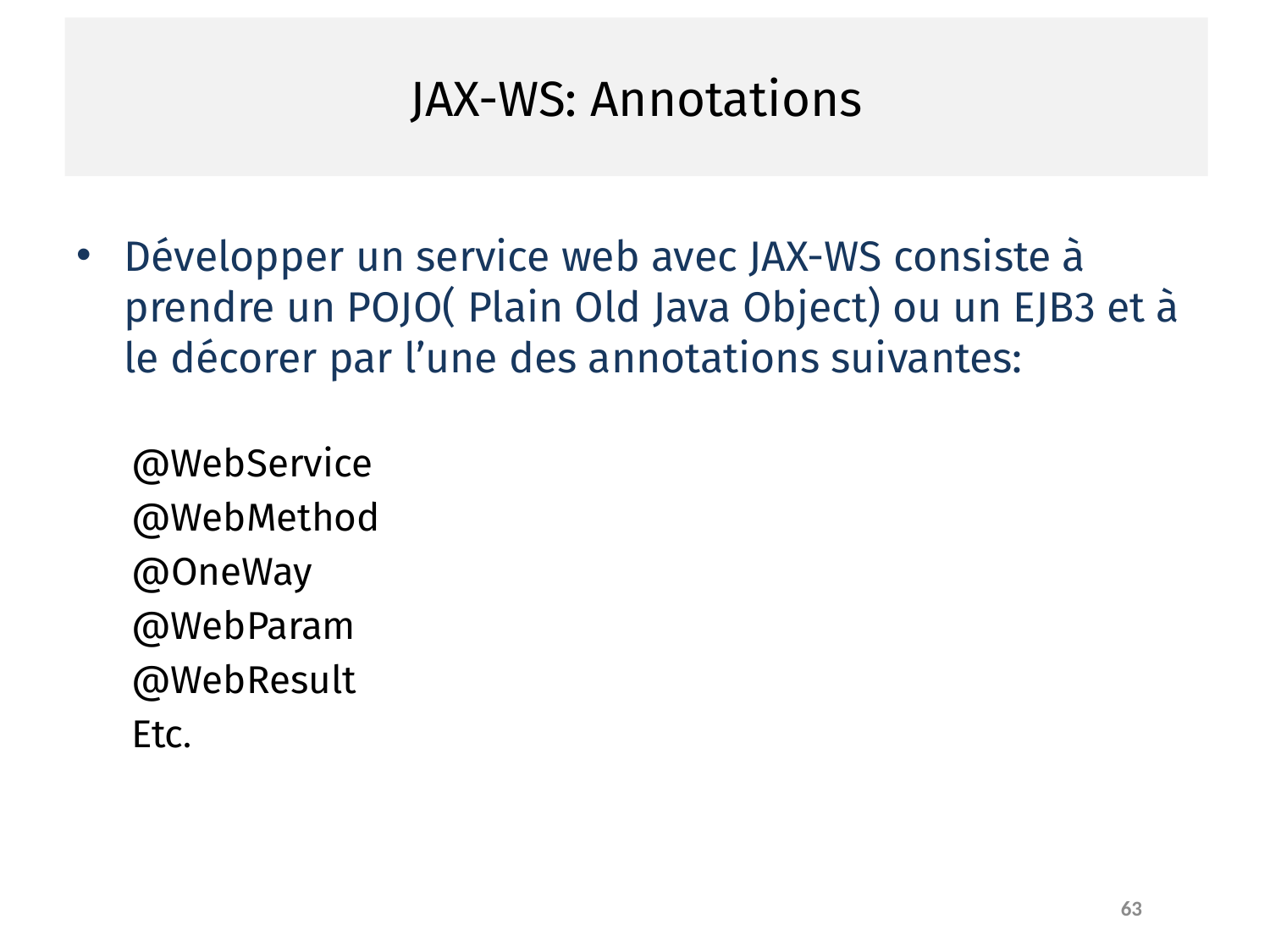

# JAX-WS: Annotations
Développer un service web avec JAX-WS consiste à prendre un POJO( Plain Old Java Object) ou un EJB3 et à le décorer par l’une des annotations suivantes:

@WebService
@WebMethod
@OneWay
@WebParam
@WebResult
Etc.
63